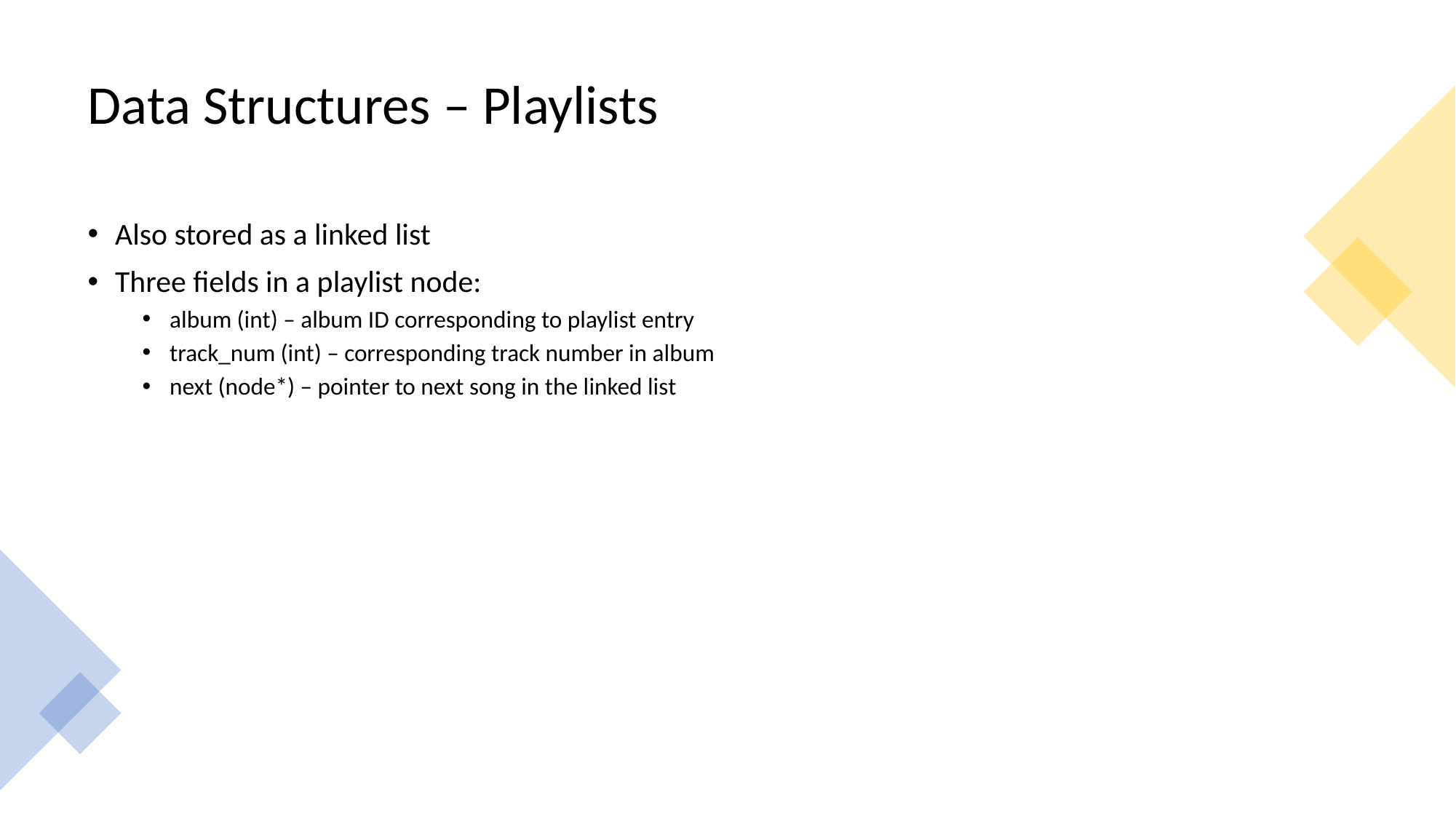

# Data Structures – Playlists

Also stored as a linked list
Three fields in a playlist node:
album (int) – album ID corresponding to playlist entry
track_num (int) – corresponding track number in album
next (node*) – pointer to next song in the linked list